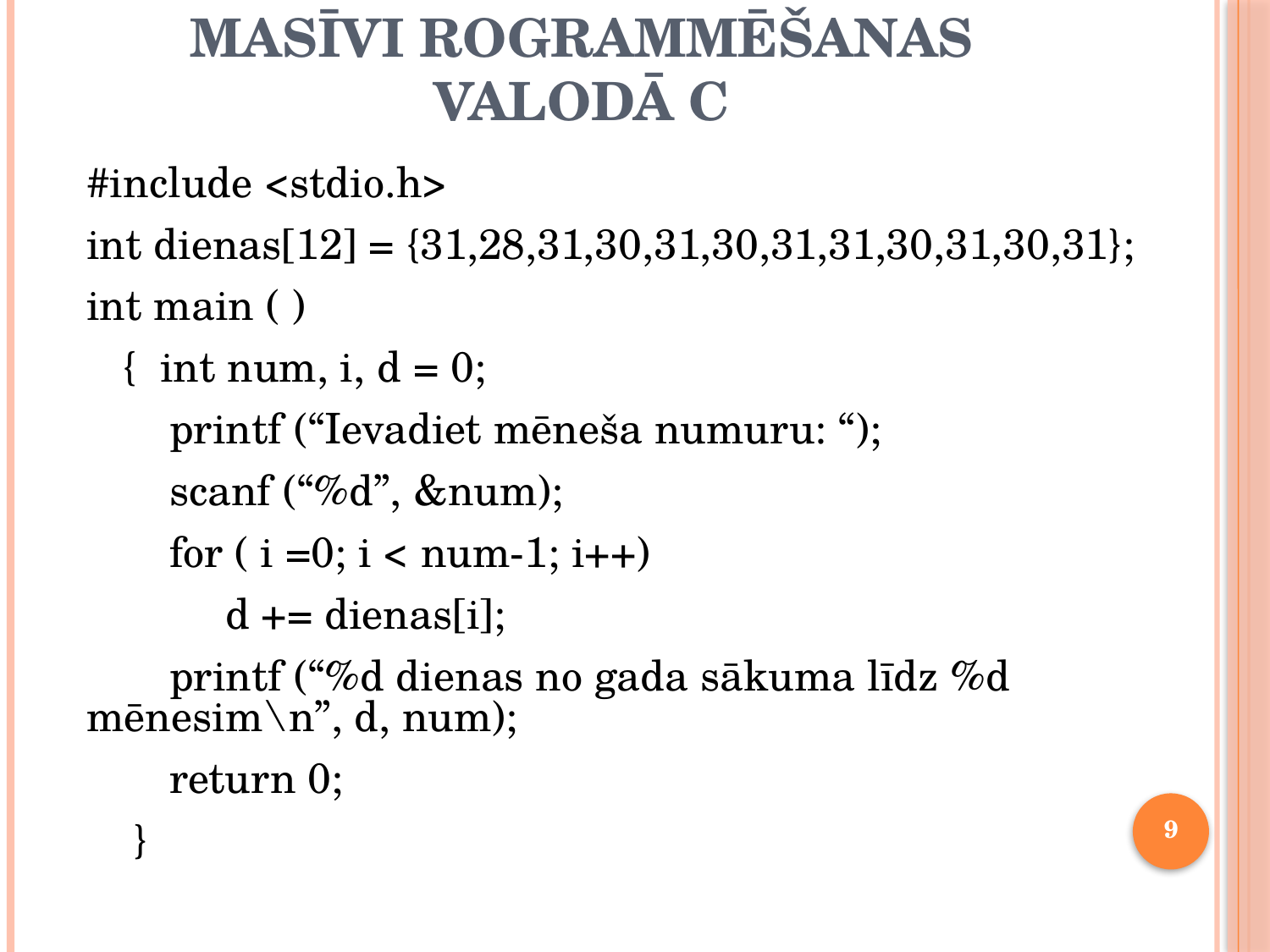

# Masīvi rogrammēšanas valodā C
#include <stdio.h>
int dienas[12] = {31,28,31,30,31,30,31,31,30,31,30,31};
int main ( )
   {  int num, i, d = 0;
       printf (“Ievadiet mēneša numuru: “);
       scanf (“%d”, &num);
       for ( i =0; i < num-1; i++)
	 d += dienas[i];
       printf (“%d dienas no gada sākuma līdz %d mēnesim\n”, d, num);
       return 0;
    }
9